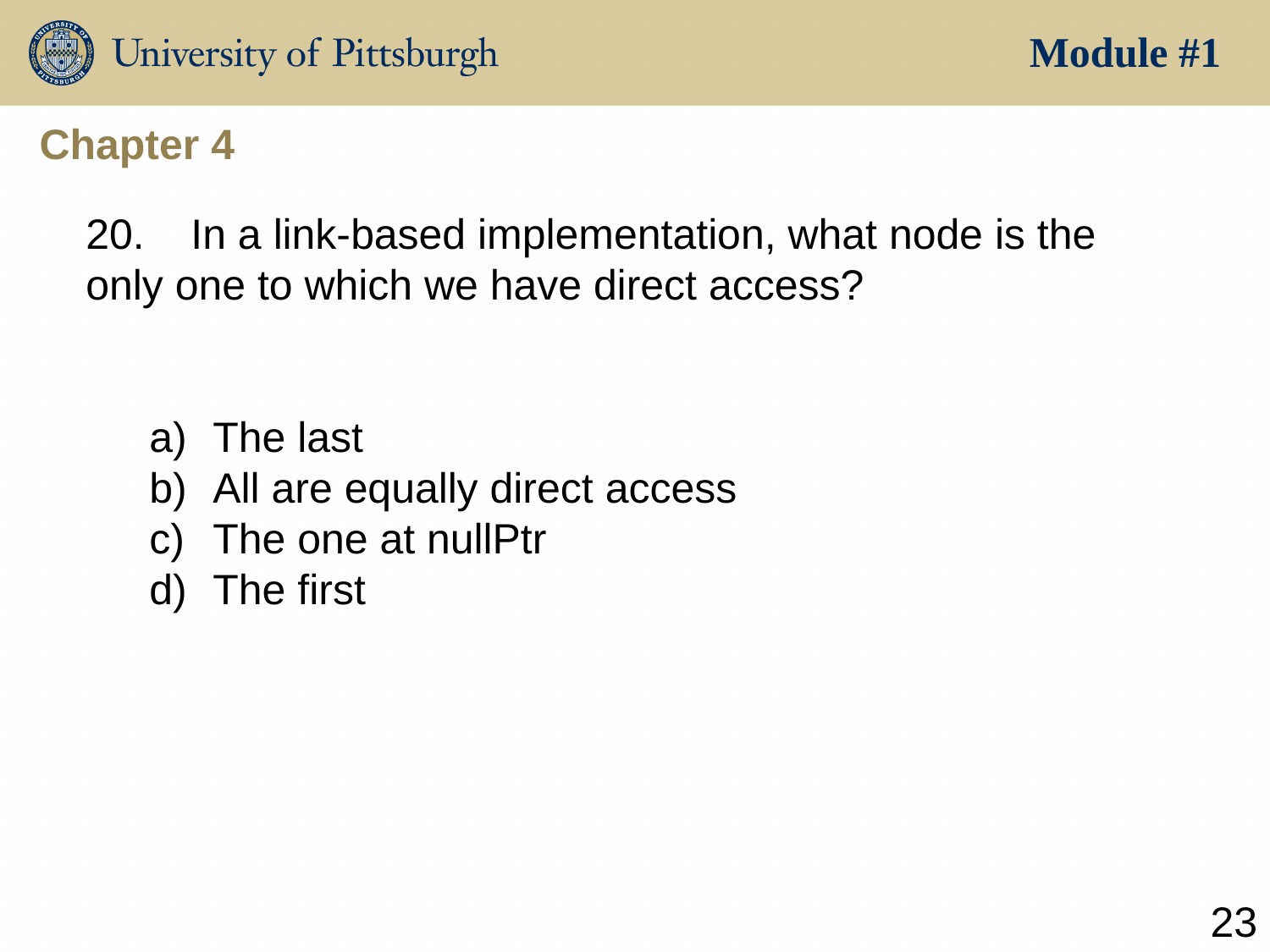

Module #1

Chapter 4
20.    In a link-based implementation, what node is the only one to which we have direct access?

The last
All are equally direct access
The one at nullPtr
The first
23